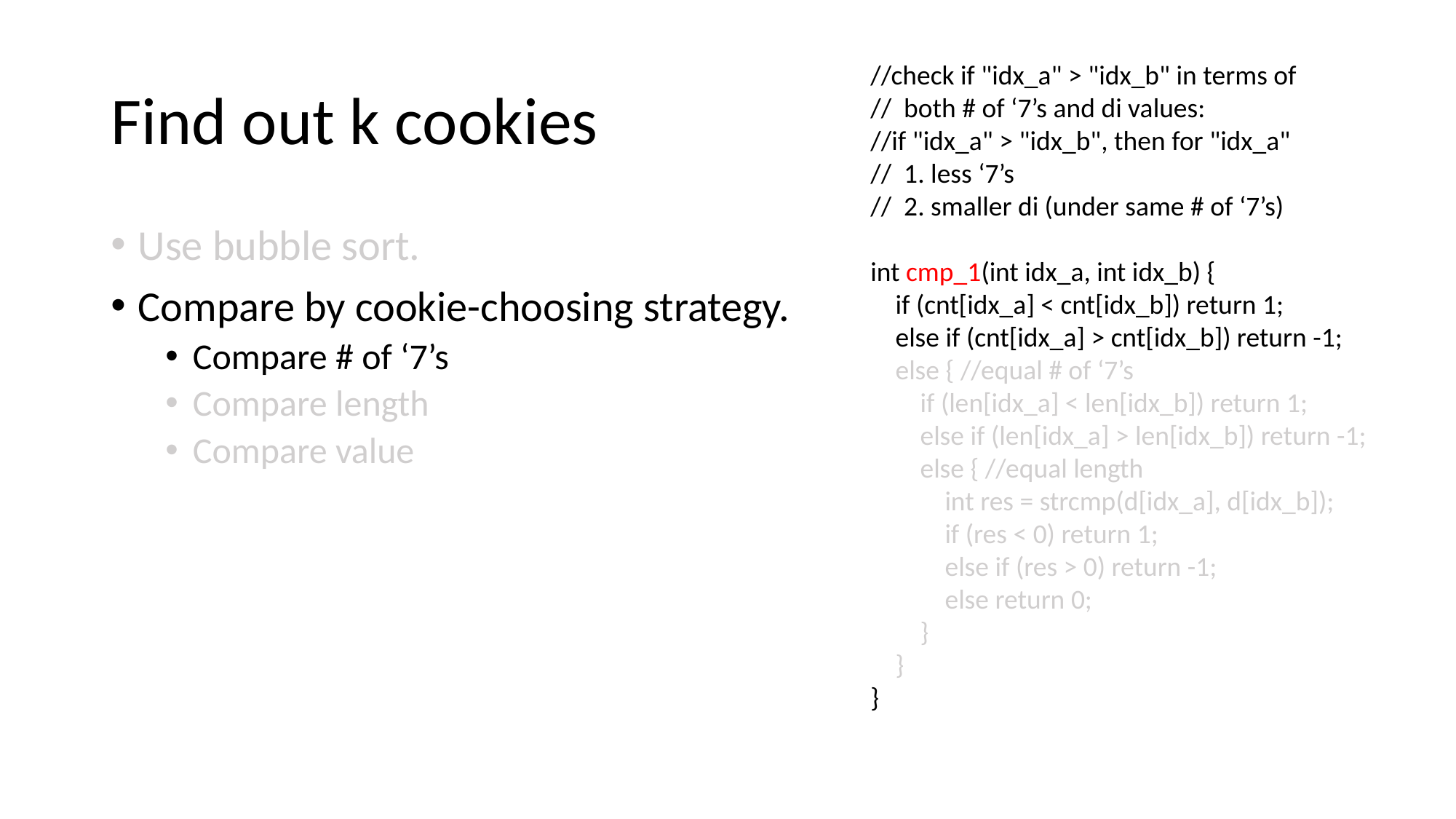

# Find out k cookies
//check if "idx_a" > "idx_b" in terms of
//  both # of ‘7’s and di values:
//if "idx_a" > "idx_b", then for "idx_a"
//  1. less ‘7’s
//  2. smaller di (under same # of ‘7’s)

int cmp_1(int idx_a, int idx_b) {
    if (cnt[idx_a] < cnt[idx_b]) return 1;
    else if (cnt[idx_a] > cnt[idx_b]) return -1;
    else { //equal # of ‘7’s
        if (len[idx_a] < len[idx_b]) return 1;
        else if (len[idx_a] > len[idx_b]) return -1;
        else { //equal length
            int res = strcmp(d[idx_a], d[idx_b]);
            if (res < 0) return 1;
            else if (res > 0) return -1;
            else return 0;
        }
    }
}

Use bubble sort.
Compare by cookie-choosing strategy.
Compare # of ‘7’s
Compare length
Compare value